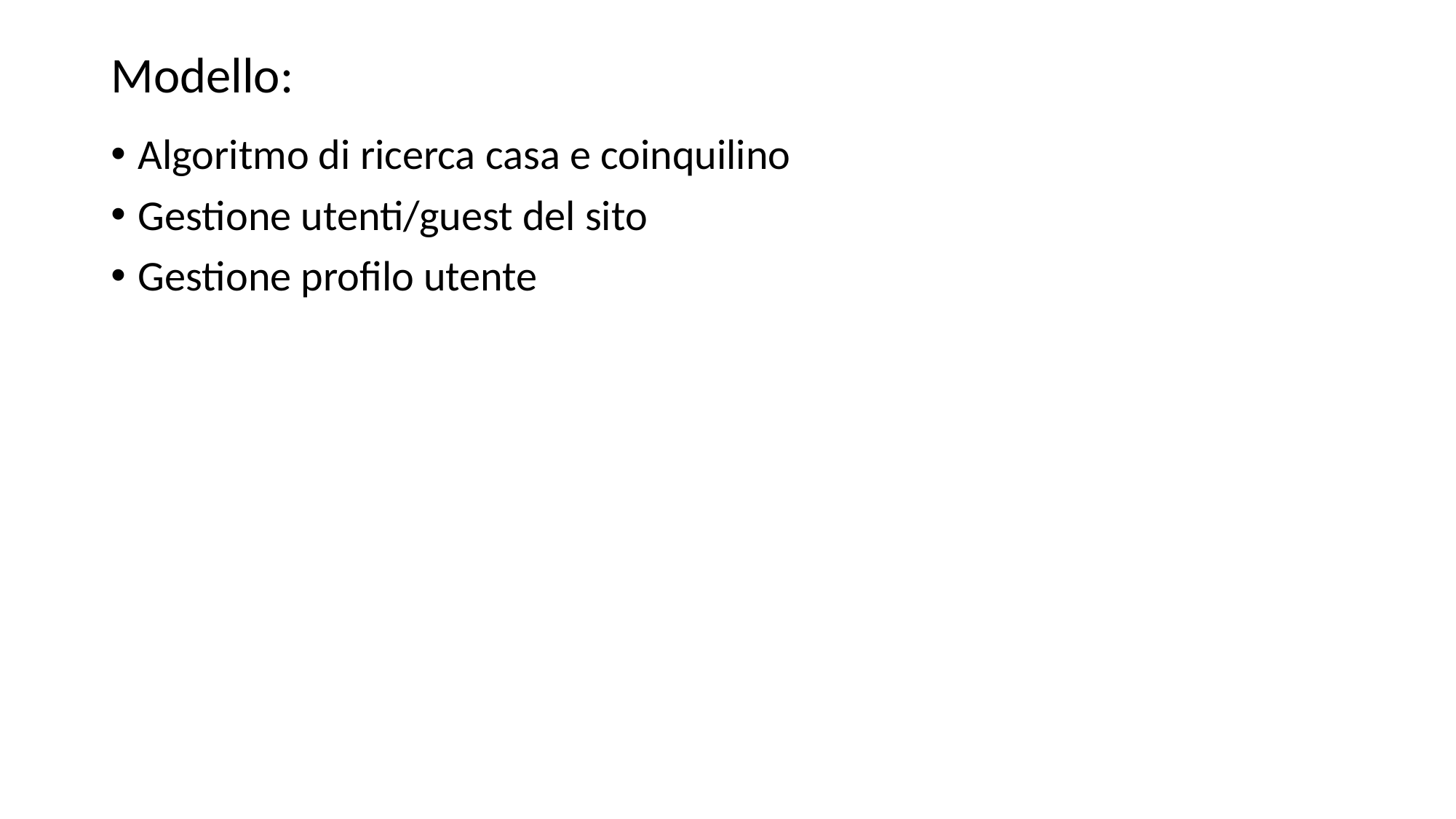

# Modello:
Algoritmo di ricerca casa e coinquilino
Gestione utenti/guest del sito
Gestione profilo utente